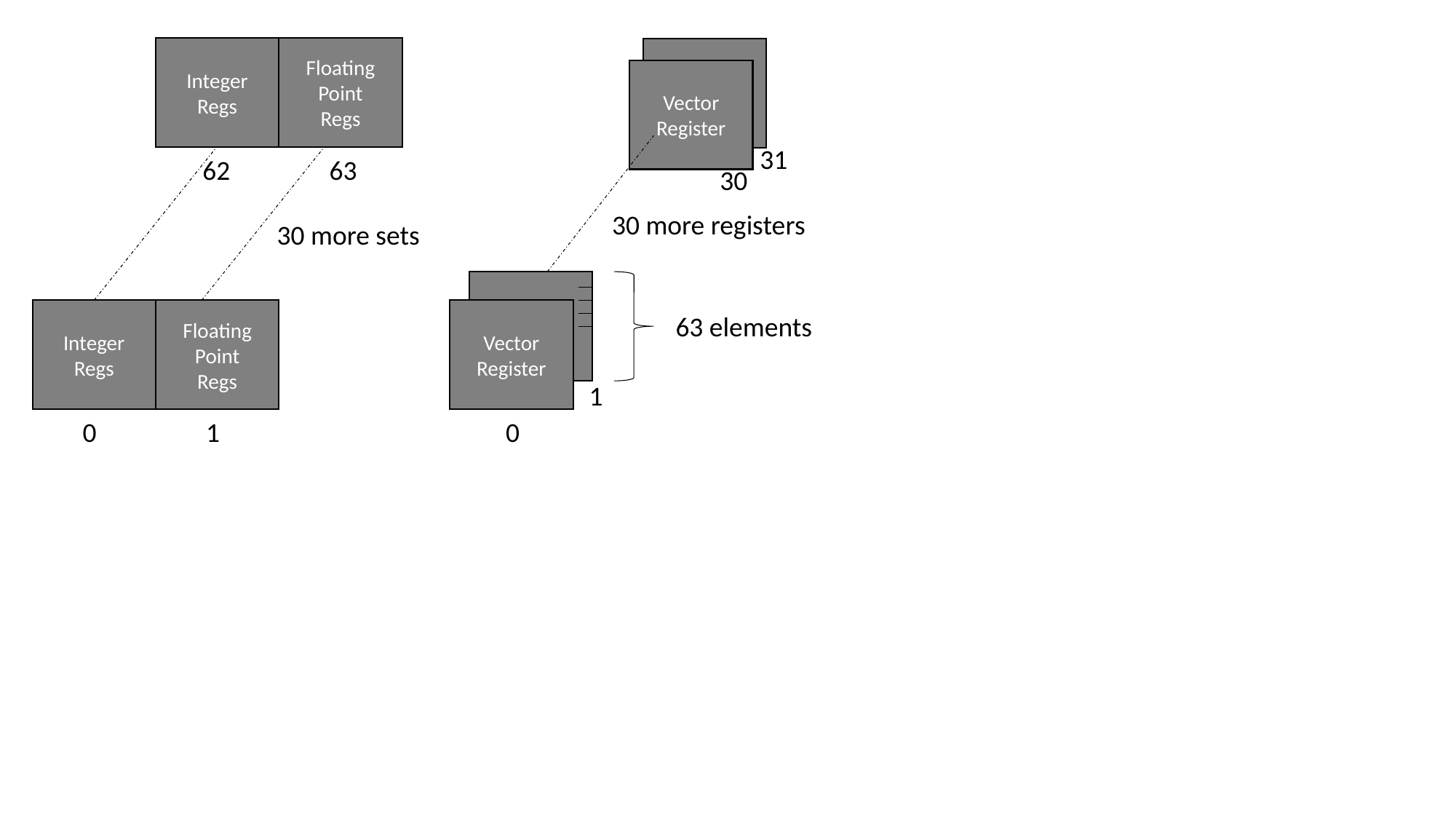

Integer
Regs
Floating Point
Regs
Vector
Register
Vector
Register
31
62
63
30
30 more registers
30 more sets
Vector
Register

Integer
Regs
Floating Point
Regs
Vector
Register
63 elements
1
0
1
0